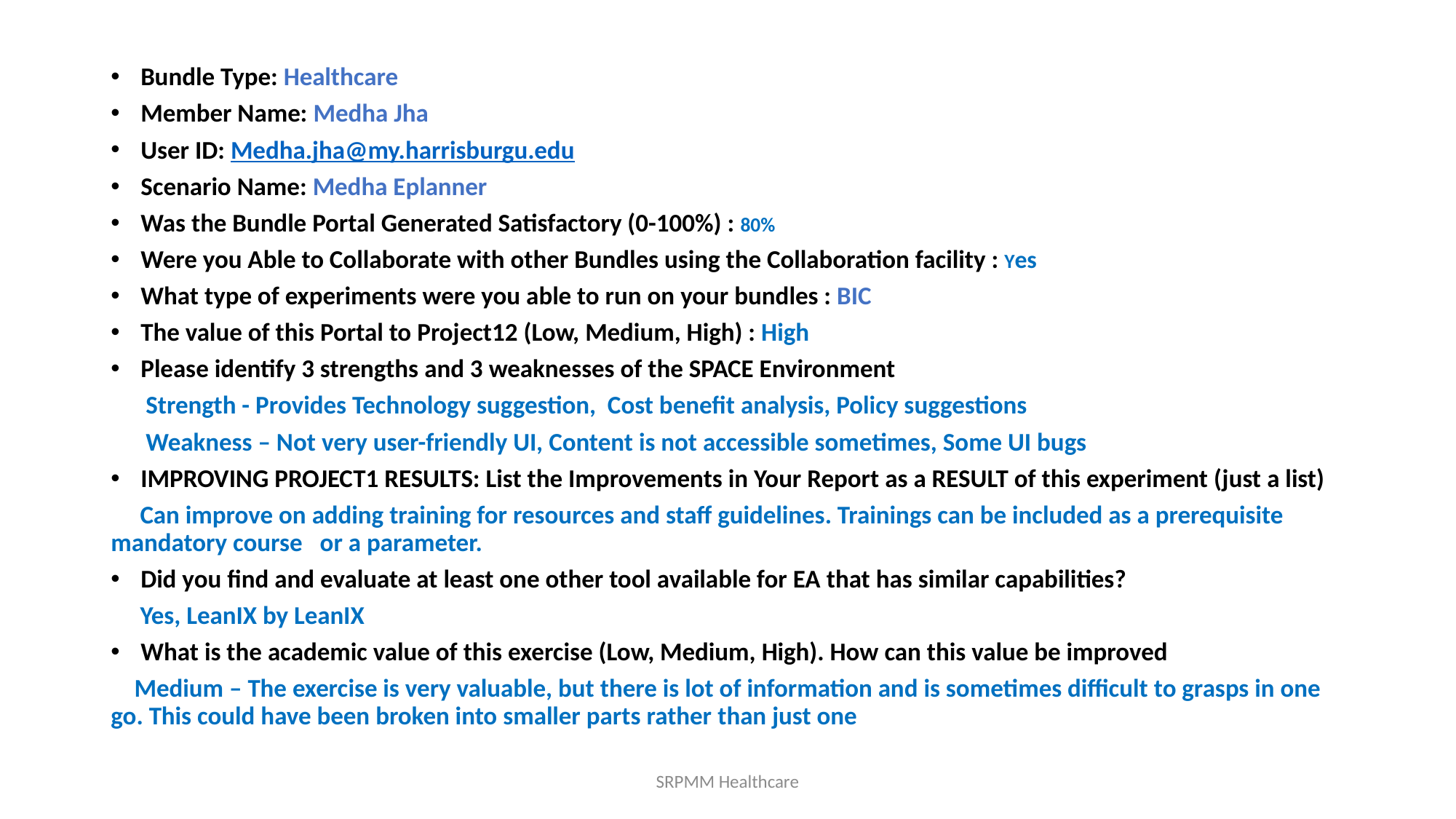

Bundle Type: Healthcare
Member Name: Medha Jha
User ID: Medha.jha@my.harrisburgu.edu
Scenario Name: Medha Eplanner
Was the Bundle Portal Generated Satisfactory (0-100%) : 80%
Were you Able to Collaborate with other Bundles using the Collaboration facility : Yes
What type of experiments were you able to run on your bundles : BIC
The value of this Portal to Project12 (Low, Medium, High) : High
Please identify 3 strengths and 3 weaknesses of the SPACE Environment
      Strength - Provides Technology suggestion,  Cost benefit analysis, Policy suggestions
      Weakness – Not very user-friendly UI, Content is not accessible sometimes, Some UI bugs
IMPROVING PROJECT1 RESULTS: List the Improvements in Your Report as a RESULT of this experiment (just a list)
     Can improve on adding training for resources and staff guidelines. Trainings can be included as a prerequisite mandatory course   or a parameter.
Did you find and evaluate at least one other tool available for EA that has similar capabilities?
     Yes, LeanIX by LeanIX
What is the academic value of this exercise (Low, Medium, High). How can this value be improved
    Medium – The exercise is very valuable, but there is lot of information and is sometimes difficult to grasps in one go. This could have been broken into smaller parts rather than just one

SRPMM Healthcare